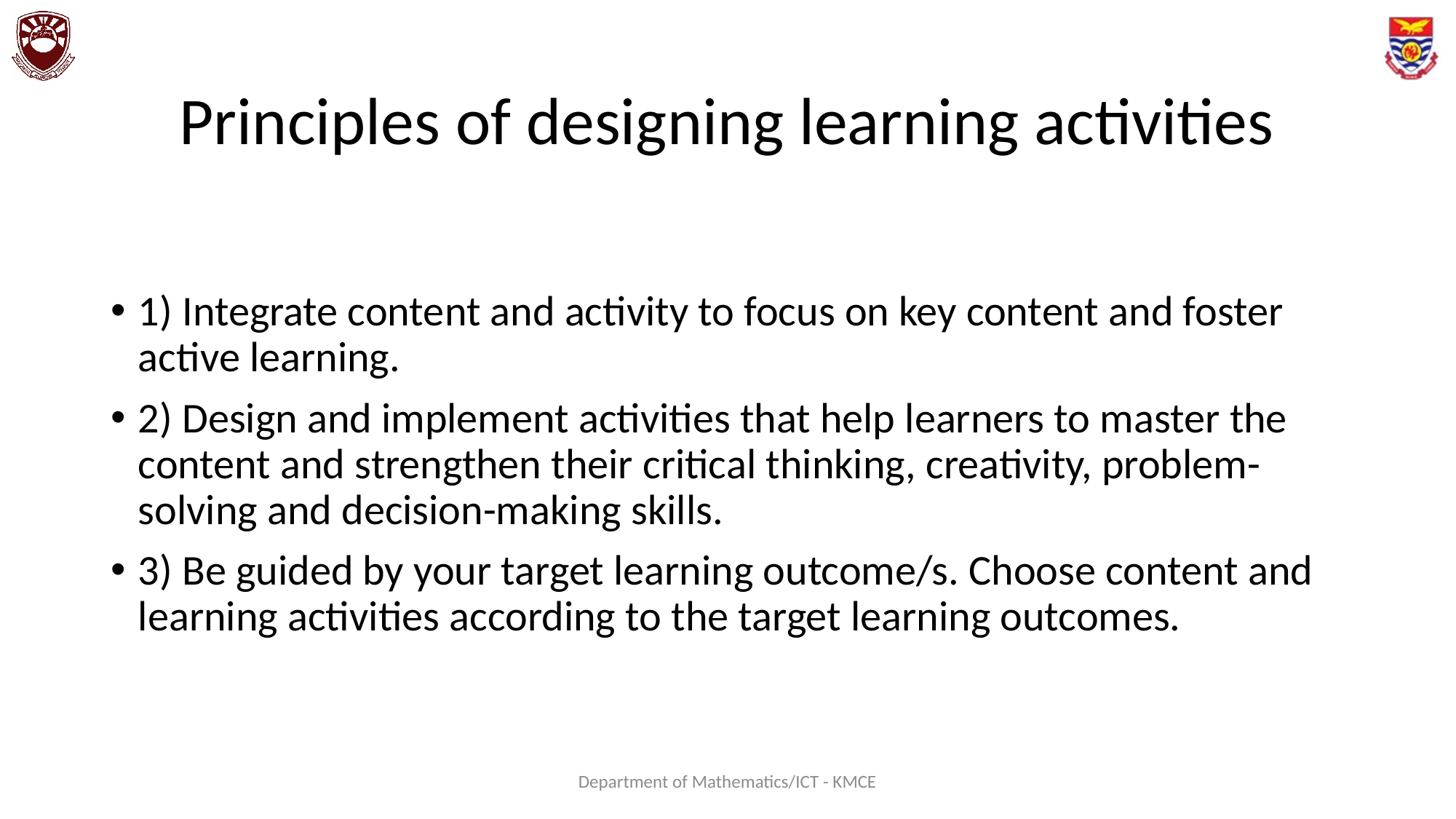

# Principles of designing learning activities

1) Integrate content and activity to focus on key content and foster active learning.
2) Design and implement activities that help learners to master the content and strengthen their critical thinking, creativity, problem-solving and decision-making skills.
3) Be guided by your target learning outcome/s. Choose content and learning activities according to the target learning outcomes.

Department of Mathematics/ICT - KMCE
10